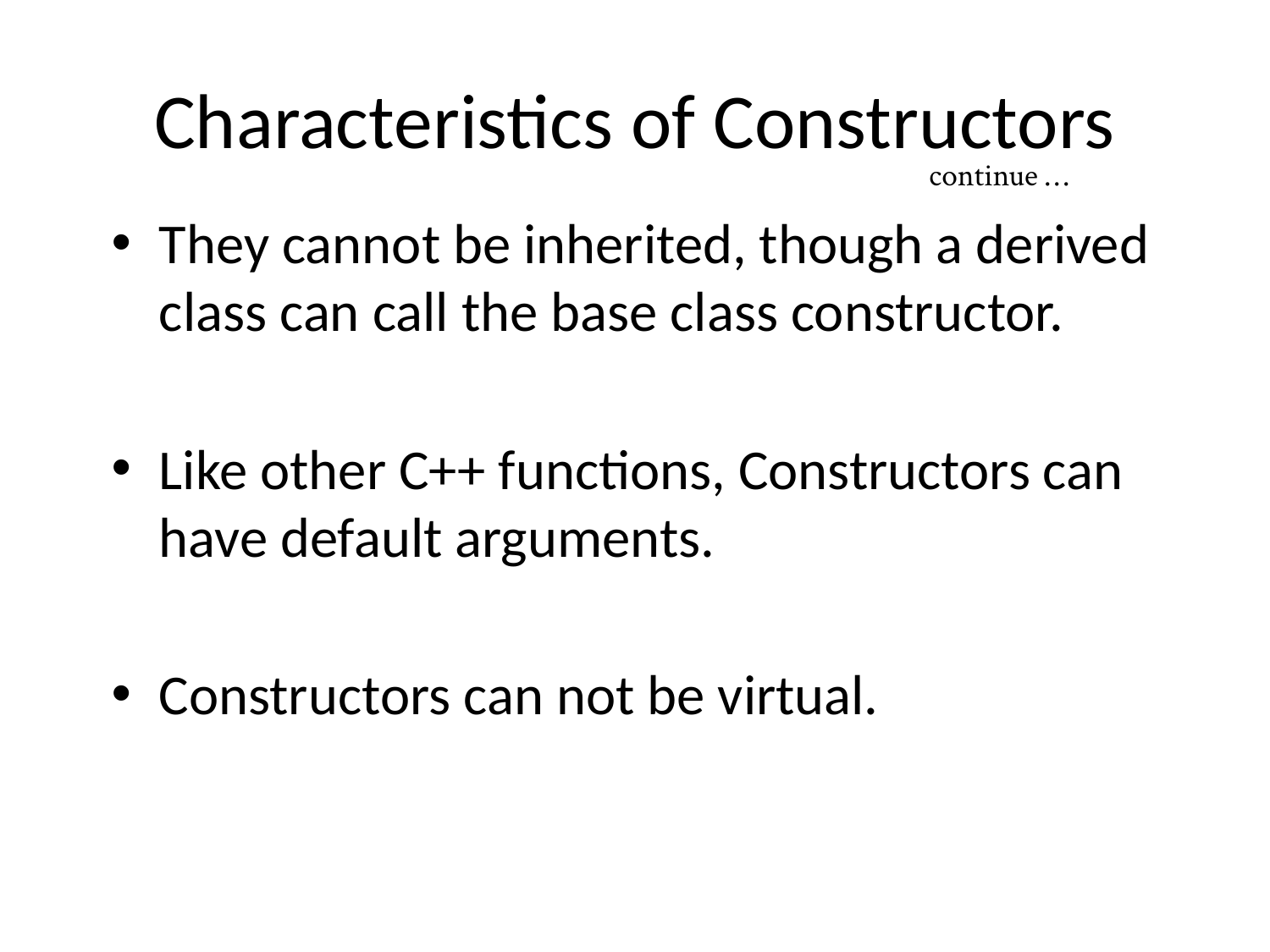

# Characteristics of Constructors
continue …
They cannot be inherited, though a derived class can call the base class constructor.

Like other C++ functions, Constructors can have default arguments.

Constructors can not be virtual.